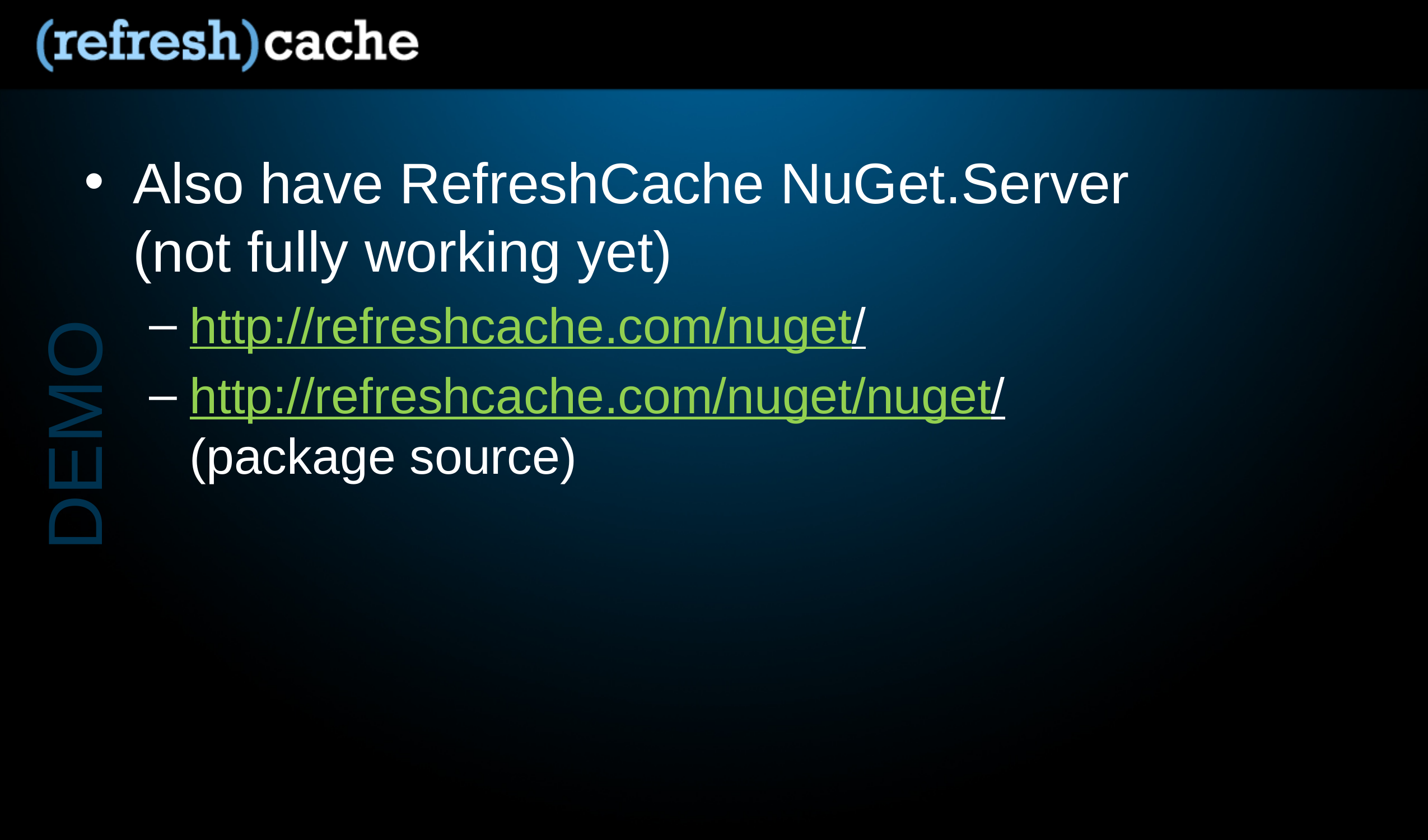

Also have RefreshCache NuGet.Server
(not fully working yet)
http://refreshcache.com/nuget/
http://refreshcache.com/nuget/nuget/ (package source)
DEMO